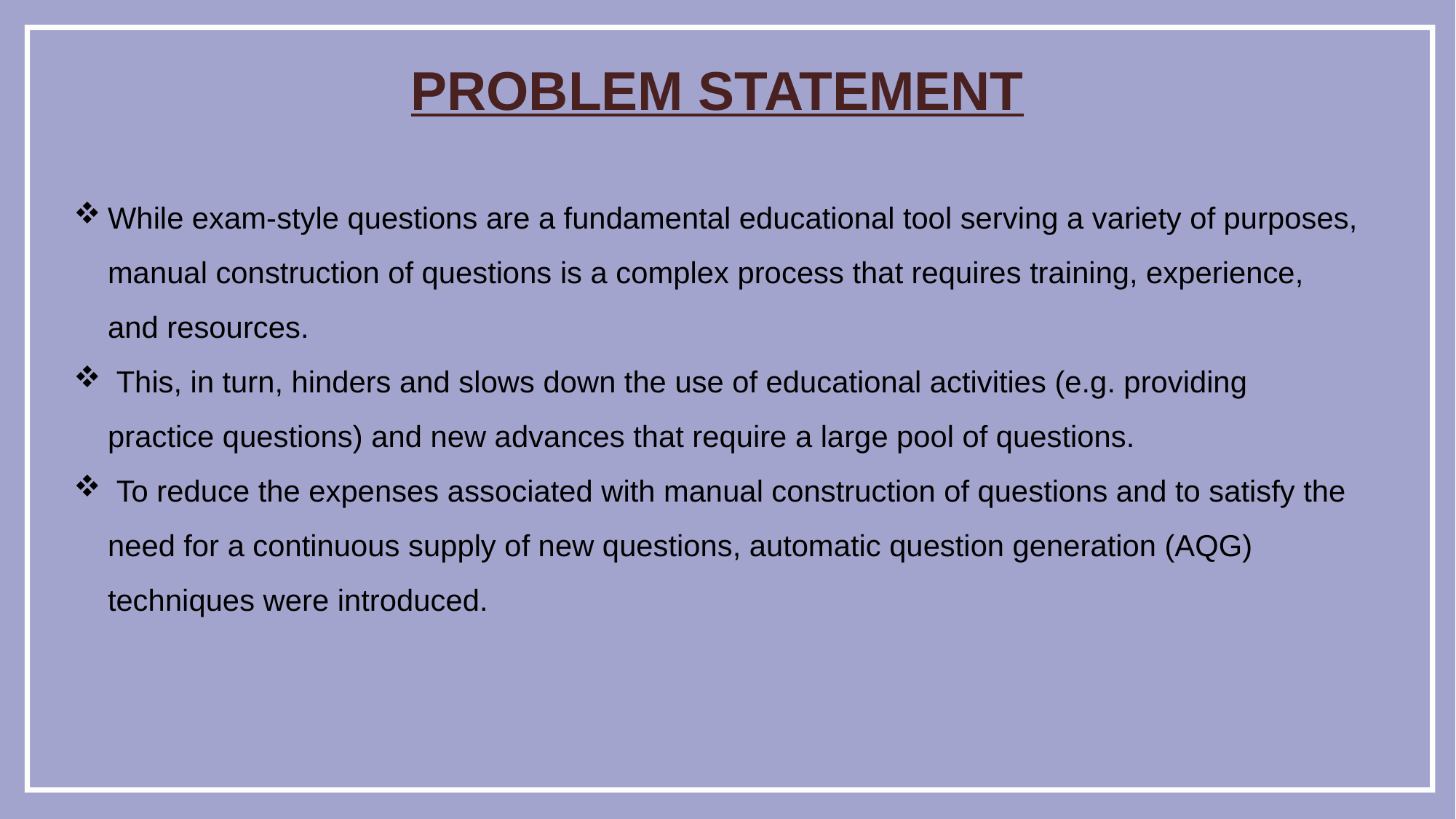

# PROBLEM STATEMENT

While exam-style questions are a fundamental educational tool serving a variety of purposes, manual construction of questions is a complex process that requires training, experience, and resources.
 This, in turn, hinders and slows down the use of educational activities (e.g. providing practice questions) and new advances that require a large pool of questions.
 To reduce the expenses associated with manual construction of questions and to satisfy the need for a continuous supply of new questions, automatic question generation (AQG) techniques were introduced.